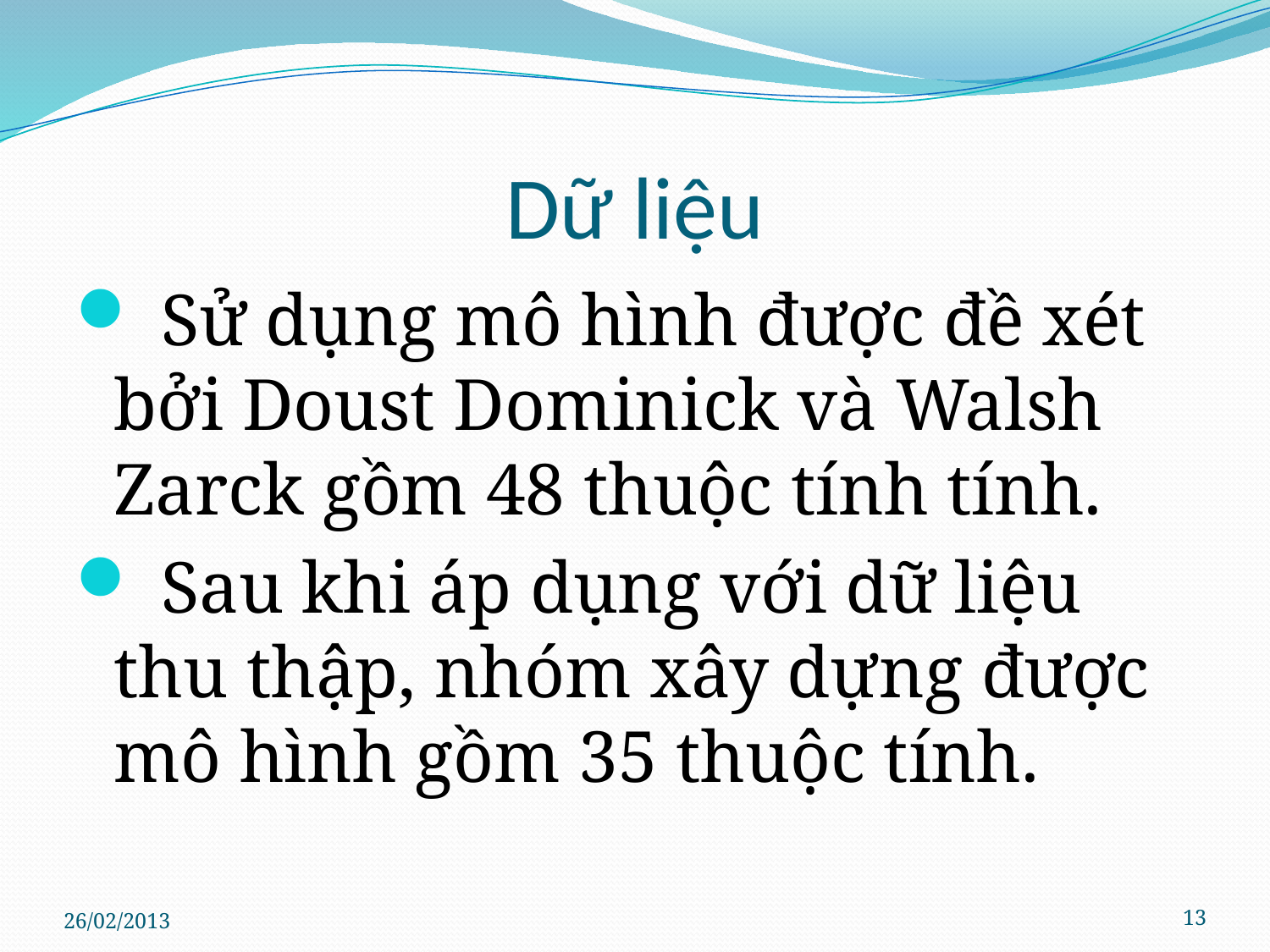

# Dữ liệu
 Sử dụng mô hình được đề xét bởi Doust Dominick và Walsh Zarck gồm 48 thuộc tính tính.
 Sau khi áp dụng với dữ liệu thu thập, nhóm xây dựng được mô hình gồm 35 thuộc tính.
26/02/2013
13